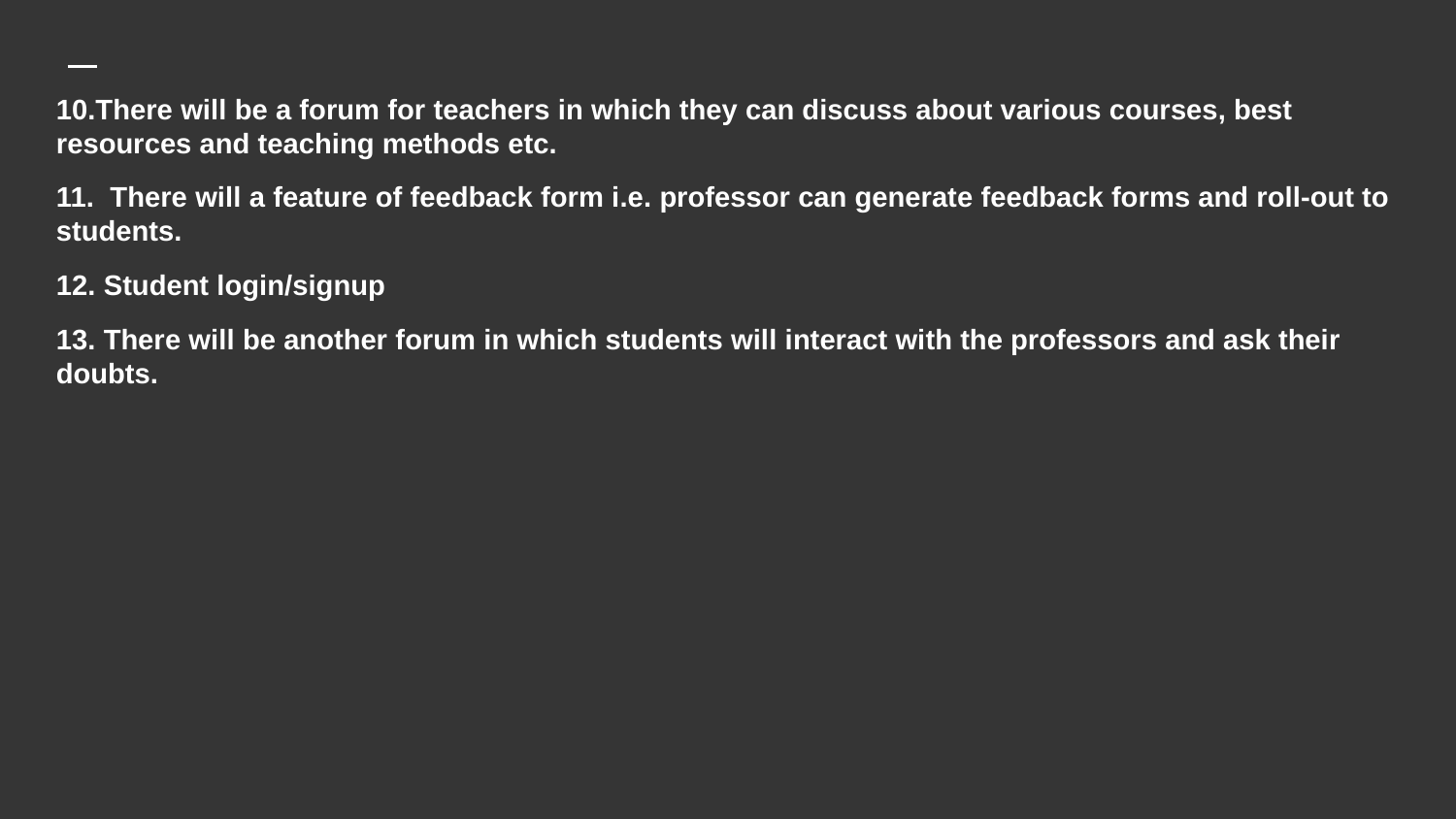

# 10.There will be a forum for teachers in which they can discuss about various courses, best resources and teaching methods etc.
11.  There will a feature of feedback form i.e. professor can generate feedback forms and roll-out to students.
12. Student login/signup
13. There will be another forum in which students will interact with the professors and ask their doubts.